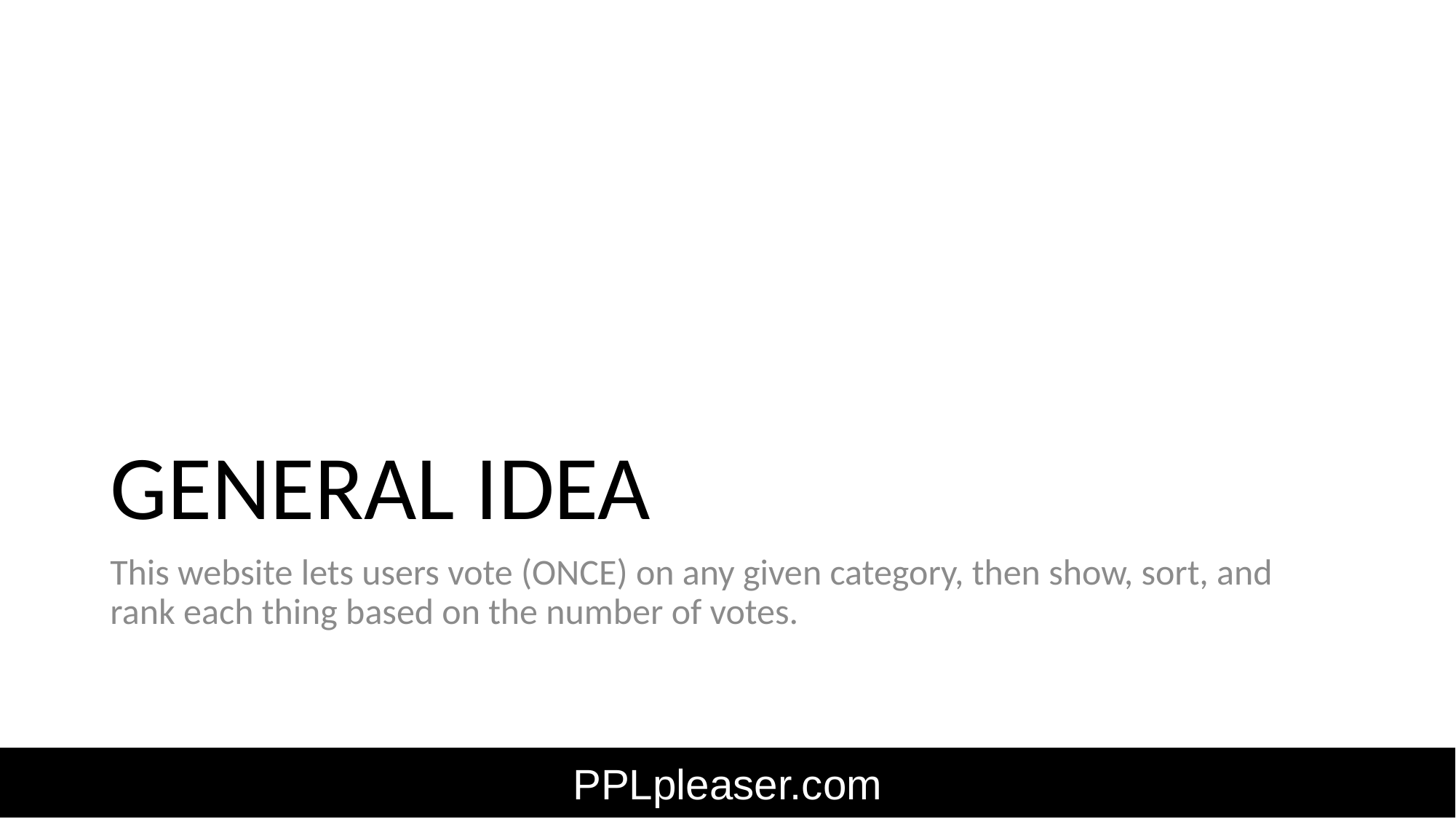

# GENERAL IDEA
This website lets users vote (ONCE) on any given category, then show, sort, and rank each thing based on the number of votes.
PPLpleaser.com